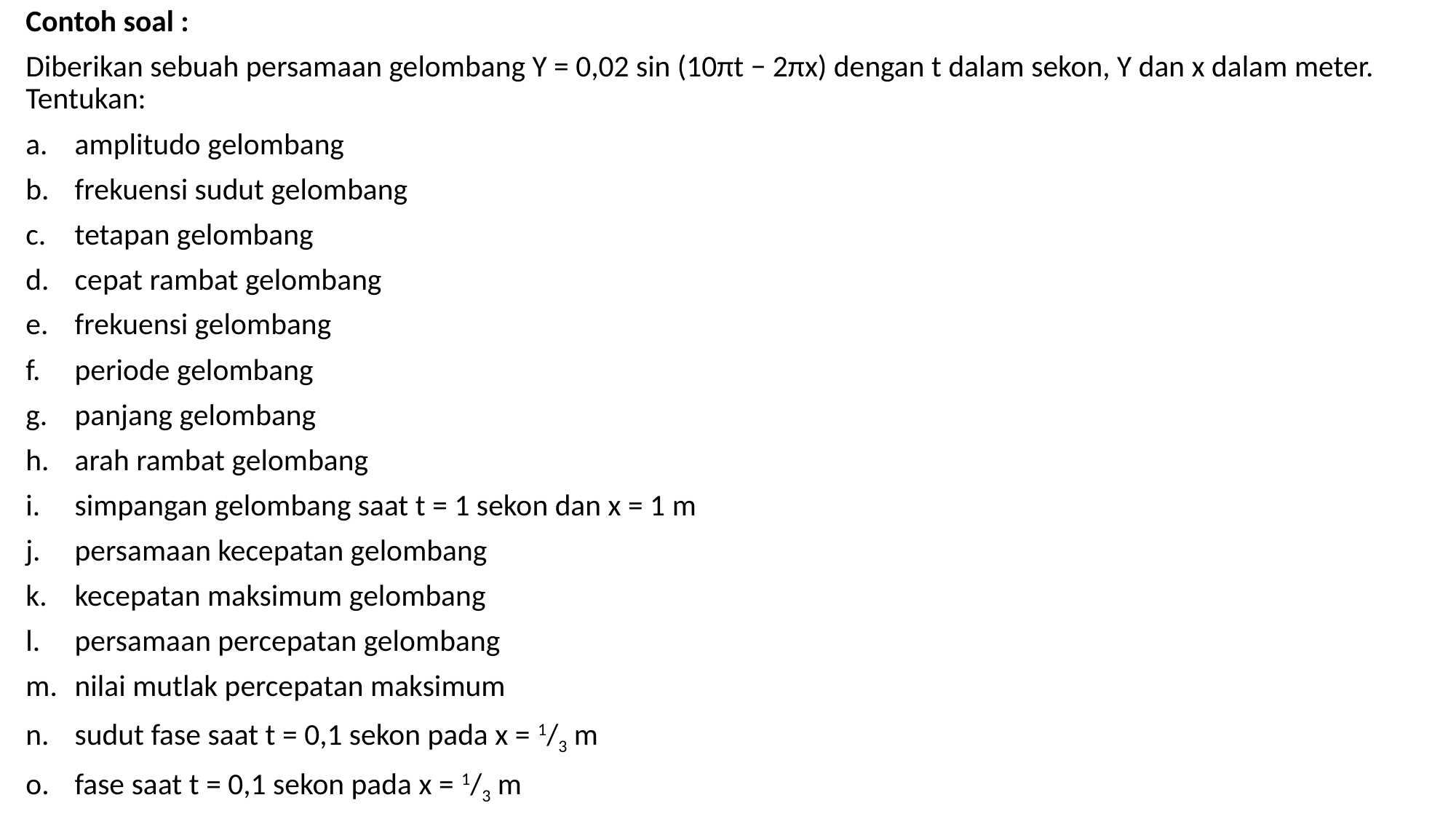

Contoh soal :
Diberikan sebuah persamaan gelombang Y = 0,02 sin (10πt − 2πx) dengan t dalam sekon, Y dan x dalam meter.
Tentukan:
amplitudo gelombang
frekuensi sudut gelombang
tetapan gelombang
cepat rambat gelombang
frekuensi gelombang
periode gelombang
panjang gelombang
arah rambat gelombang
simpangan gelombang saat t = 1 sekon dan x = 1 m
persamaan kecepatan gelombang
kecepatan maksimum gelombang
persamaan percepatan gelombang
nilai mutlak percepatan maksimum
sudut fase saat t = 0,1 sekon pada x = 1/3 m
fase saat t = 0,1 sekon pada x = 1/3 m